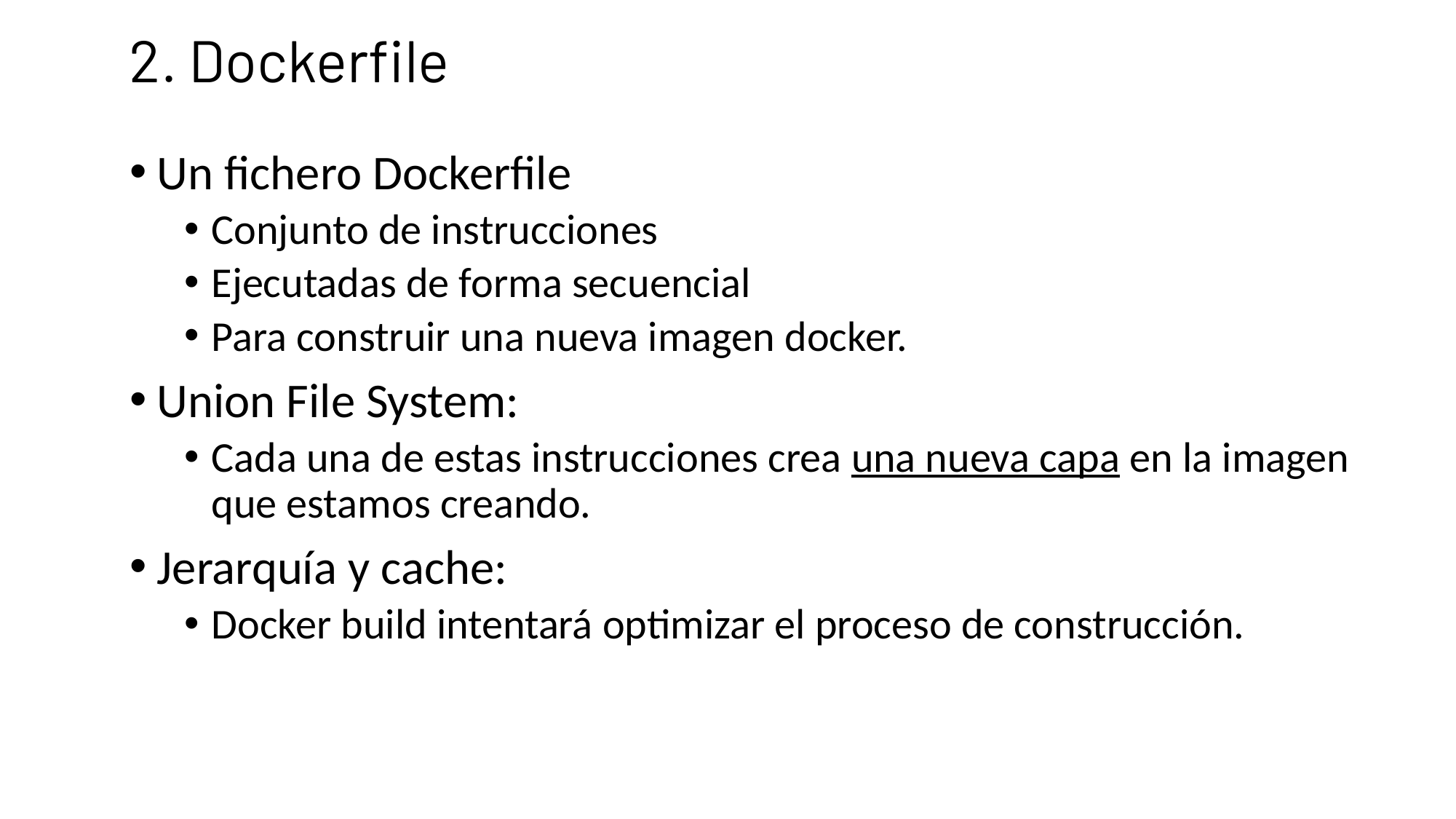

2. Dockerfile
Un fichero Dockerfile
Conjunto de instrucciones
Ejecutadas de forma secuencial
Para construir una nueva imagen docker.
Union File System:
Cada una de estas instrucciones crea una nueva capa en la imagen que estamos creando.
Jerarquía y cache:
Docker build intentará optimizar el proceso de construcción.